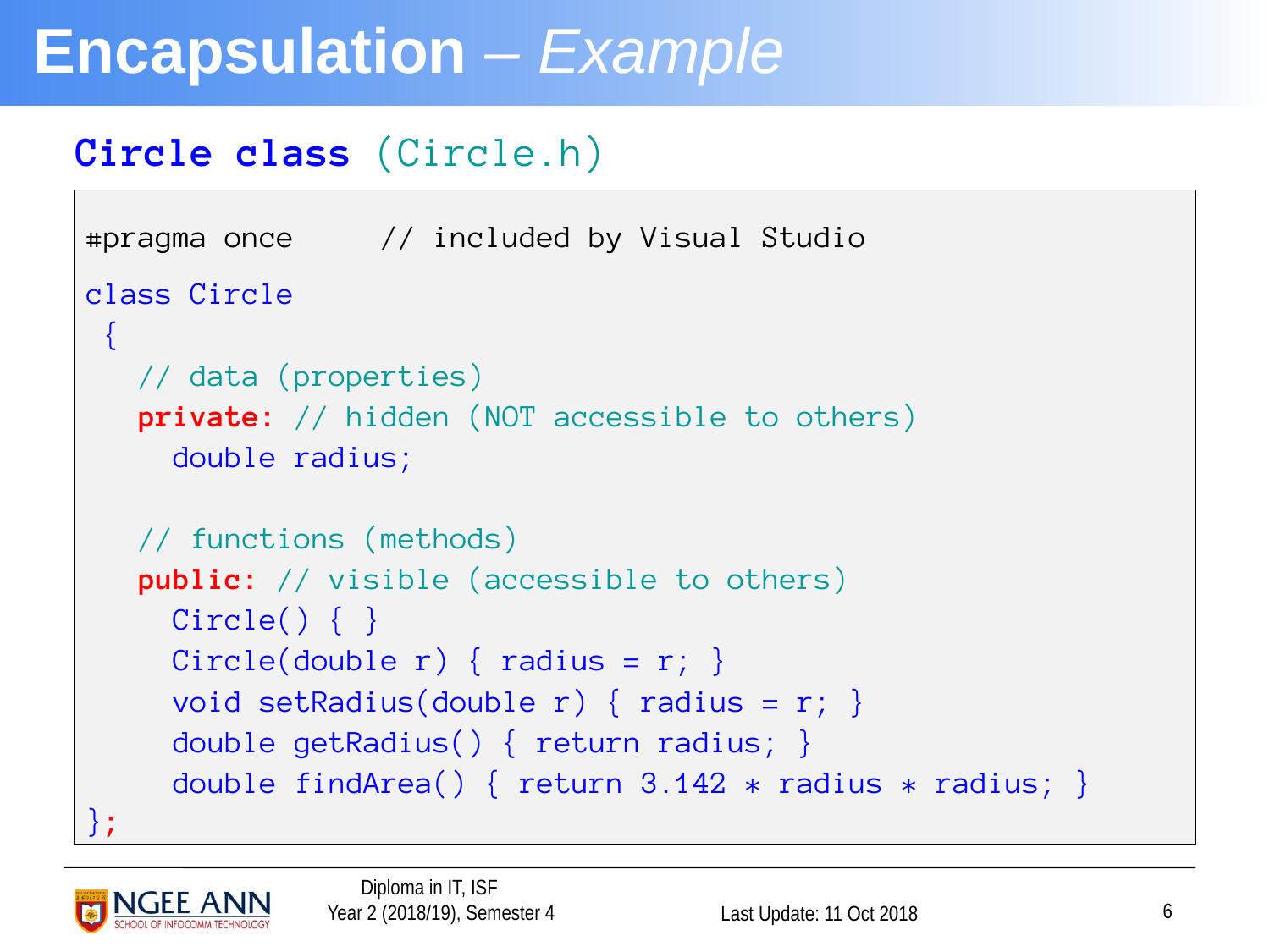

# Encapsulation – Example
Circle class (Circle.h)
#pragma once     // included by Visual Studio
class Circle
 {
   // data (properties)
   private: // hidden (NOT accessible to others)
     double radius;

   // functions (methods)
   public: // visible (accessible to others)
     Circle() { }
     Circle(double r) { radius = r; }
     void setRadius(double r) { radius = r; }
     double getRadius() { return radius; }
     double findArea() { return 3.142 * radius * radius; }
};